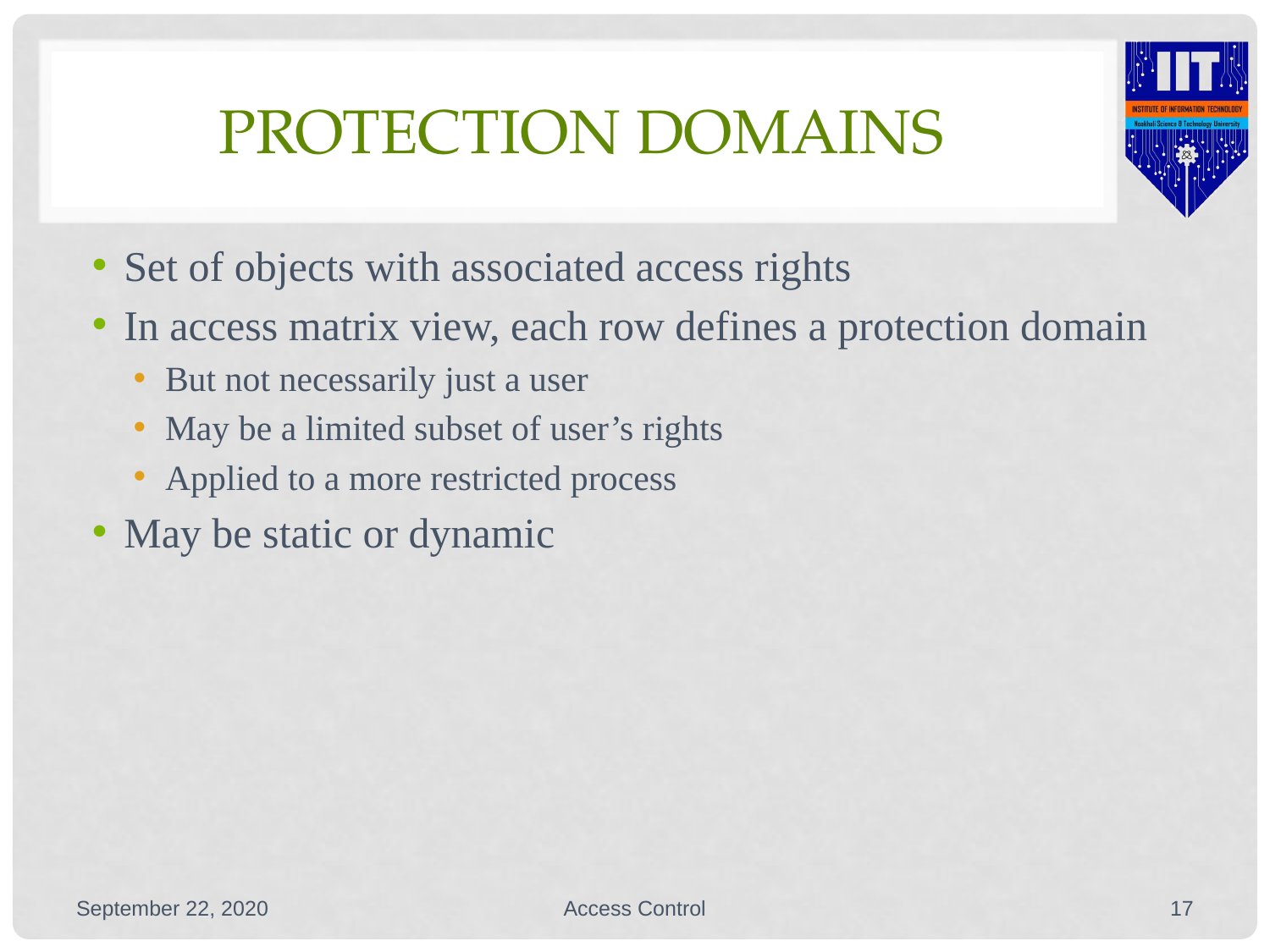

# Protection Domains
Set of objects with associated access rights
In access matrix view, each row defines a protection domain
But not necessarily just a user
May be a limited subset of user’s rights
Applied to a more restricted process
May be static or dynamic
September 22, 2020
Access Control
17